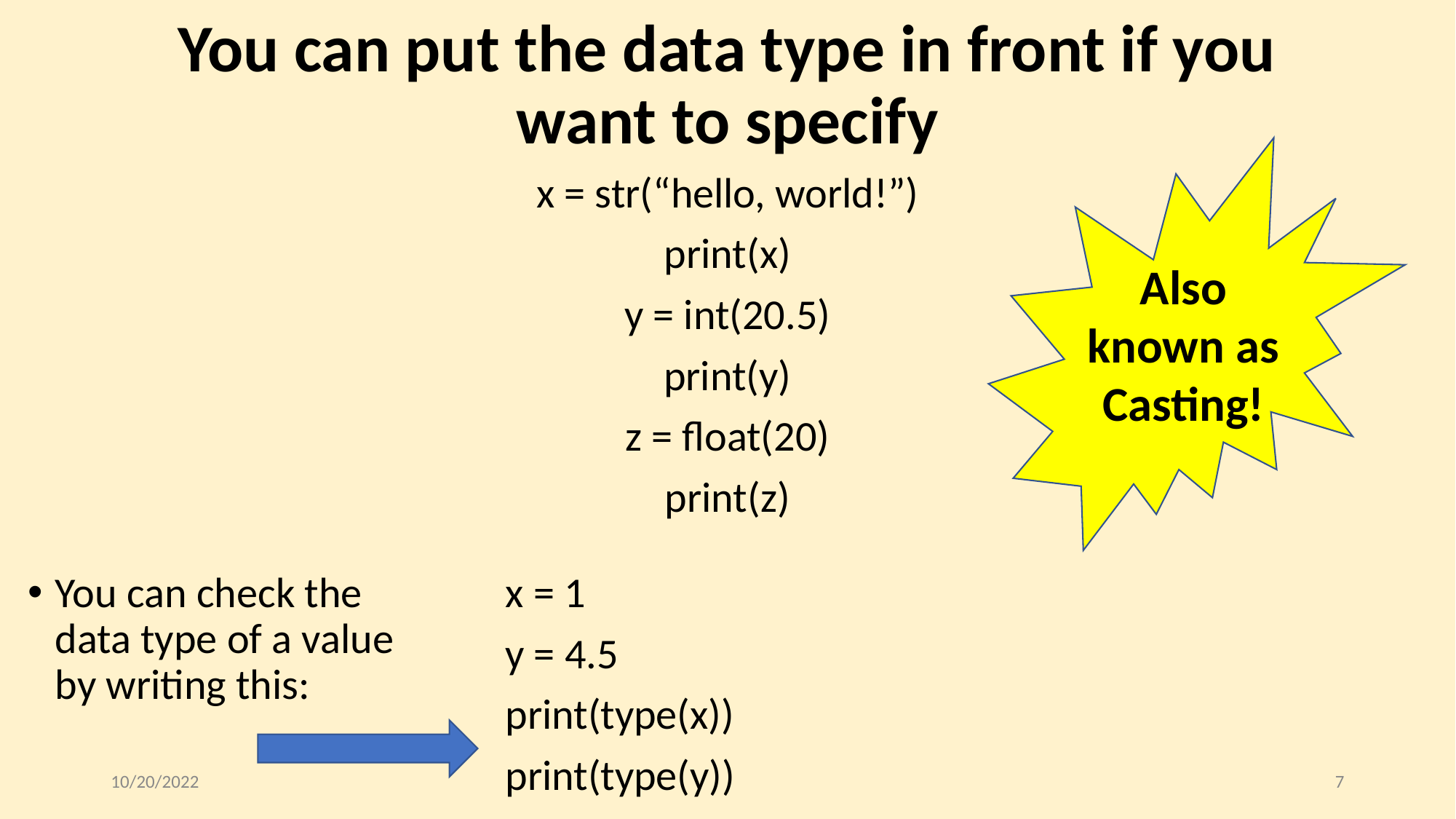

# You can put the data type in front if you want to specify

x = str(“hello, world!”)
print(x)
y = int(20.5)
print(y)
z = float(20)
print(z)
Also known as
Casting!
You can check the data type of a value by writing this:

x = 1
y = 4.5
print(type(x))
print(type(y))

10/20/2022
7